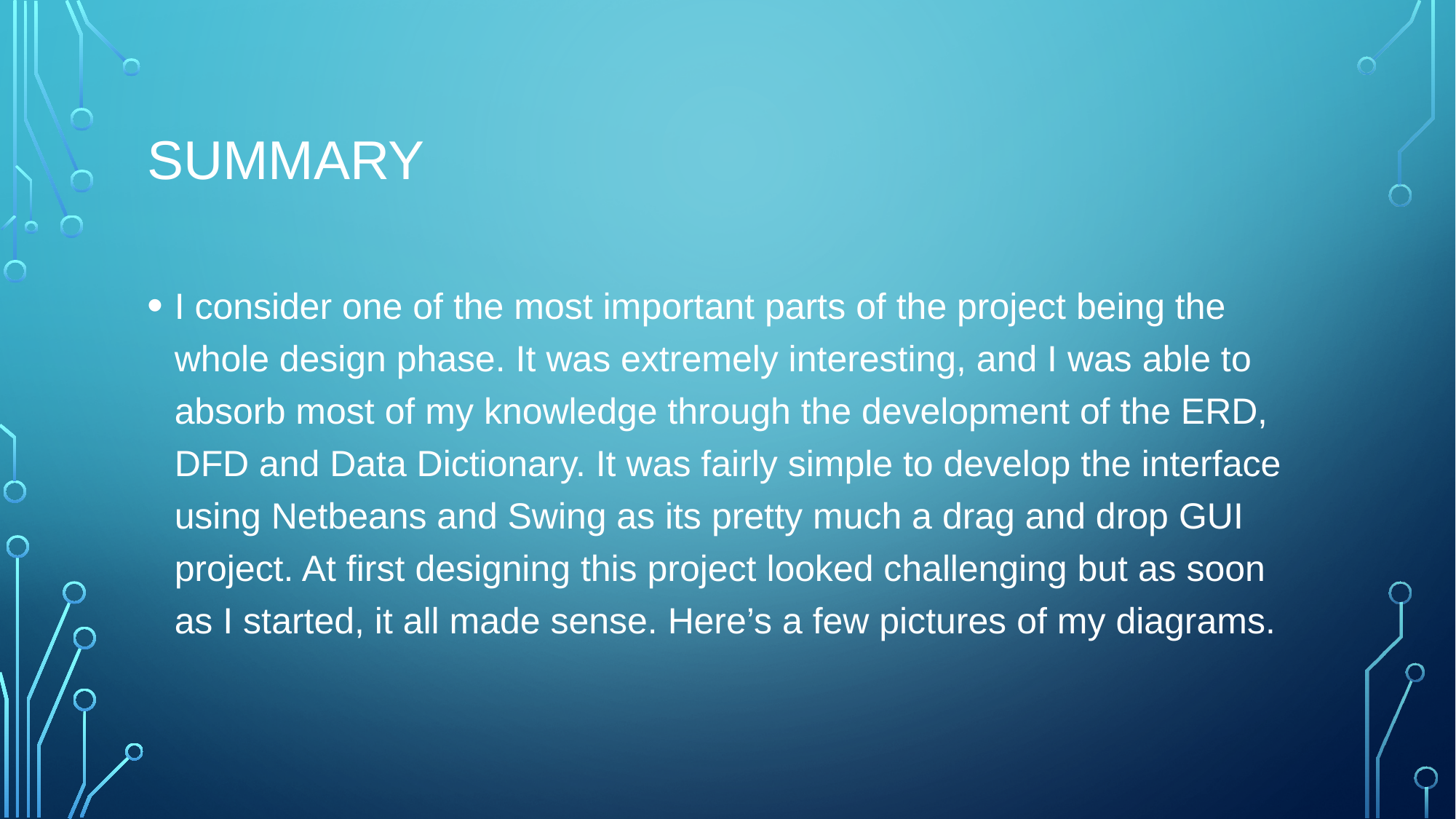

# Summary
I consider one of the most important parts of the project being the whole design phase. It was extremely interesting, and I was able to absorb most of my knowledge through the development of the ERD, DFD and Data Dictionary. It was fairly simple to develop the interface using Netbeans and Swing as its pretty much a drag and drop GUI project. At first designing this project looked challenging but as soon as I started, it all made sense. Here’s a few pictures of my diagrams.